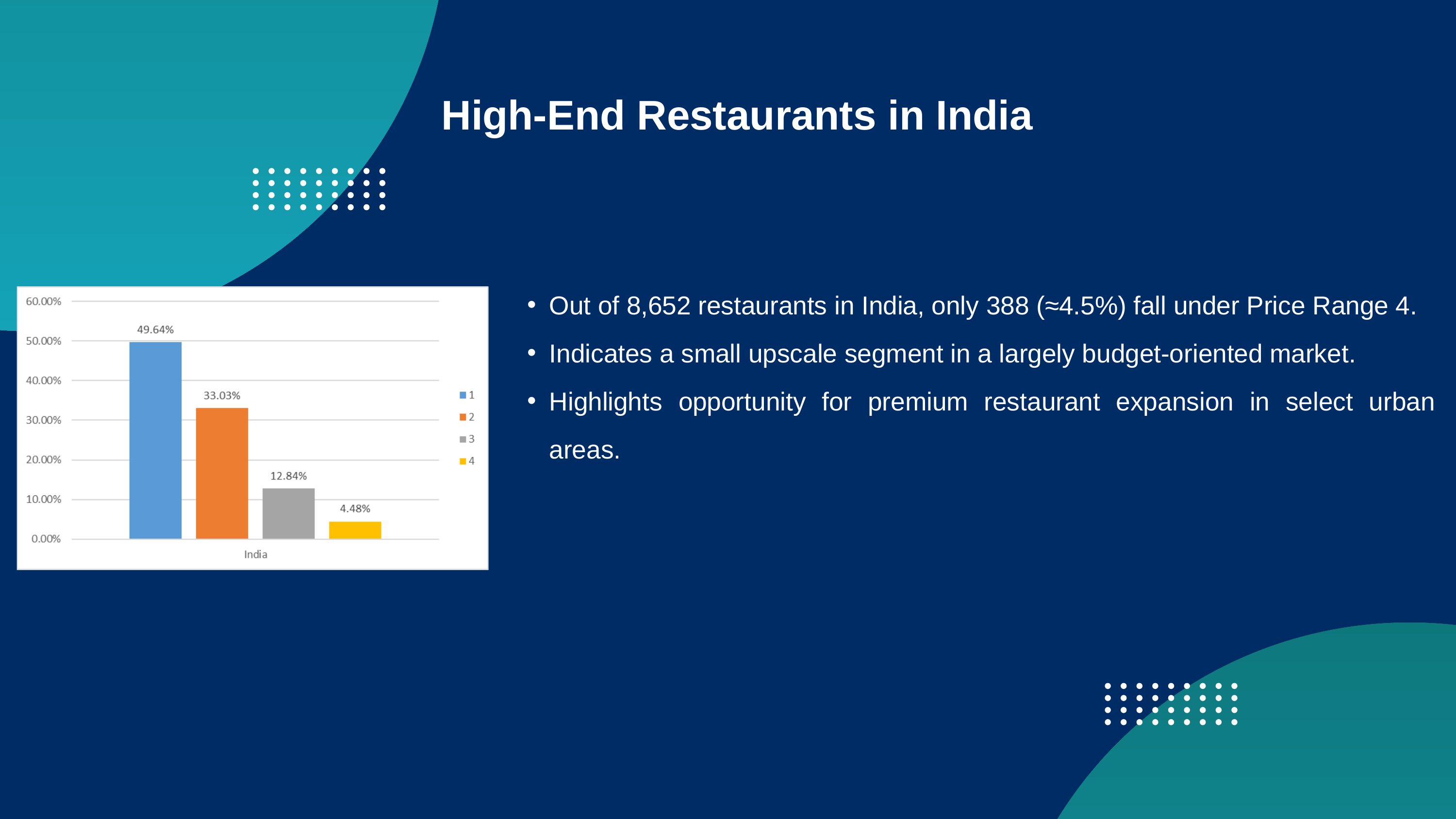

High-End Restaurants in India

Out of 8,652 restaurants in India, only 388 (≈4.5%) fall under Price Range 4.
Indicates a small upscale segment in a largely budget-oriented market.
Highlights opportunity for premium restaurant expansion in select urban areas.